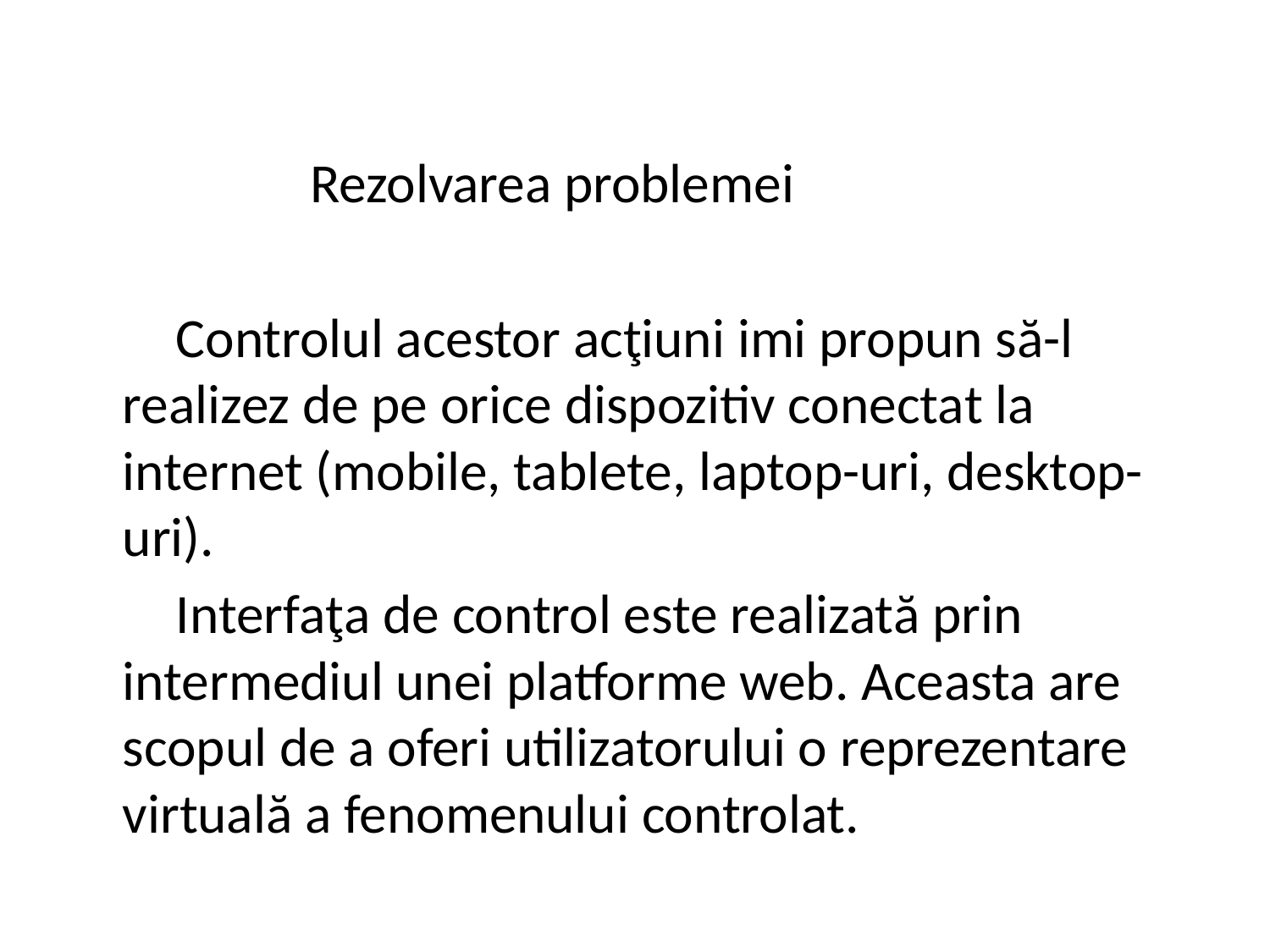

Rezolvarea problemei

        Controlul acestor acţiuni imi propun să-l realizez de pe orice dispozitiv conectat la internet (mobile, tablete, laptop-uri, desktop-uri).
        Interfaţa de control este realizată prin intermediul unei platforme web. Aceasta are scopul de a oferi utilizatorului o reprezentare virtuală a fenomenului controlat.